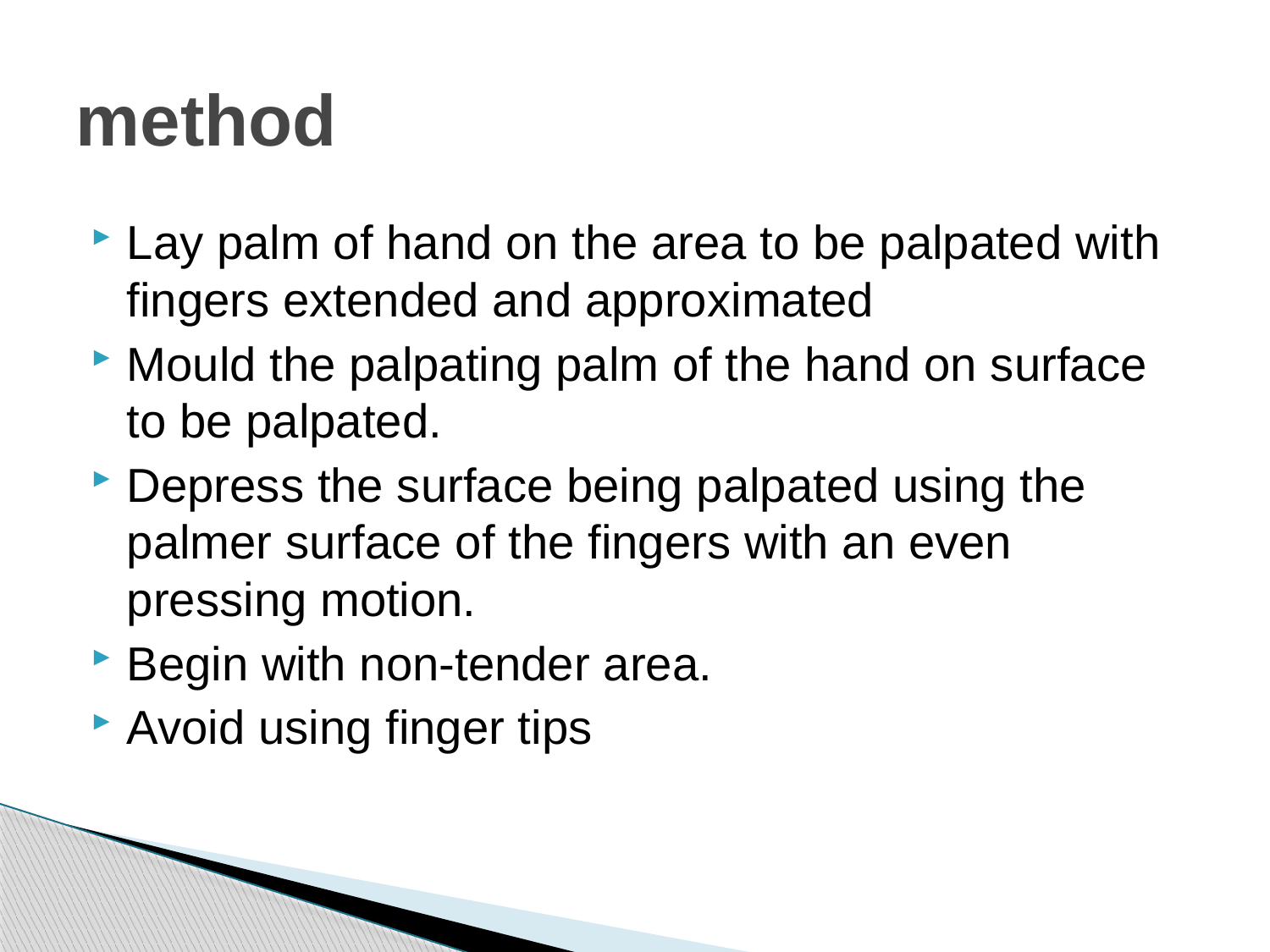

# method
Lay palm of hand on the area to be palpated with fingers extended and approximated
Mould the palpating palm of the hand on surface to be palpated.
Depress the surface being palpated using the palmer surface of the fingers with an even pressing motion.
Begin with non-tender area.
Avoid using finger tips